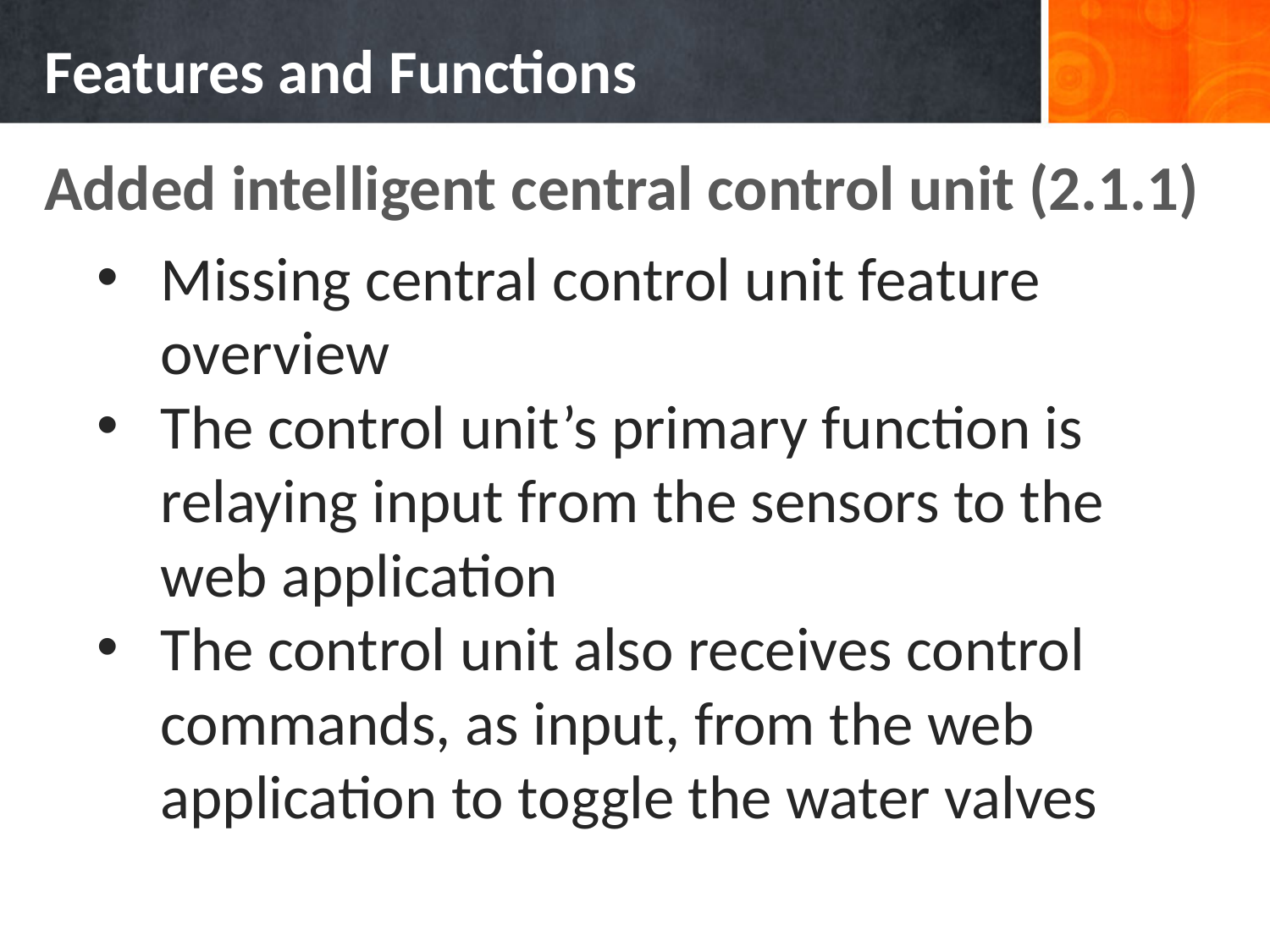

# Features and Functions
Added intelligent central control unit (2.1.1)
Missing central control unit feature overview
The control unit’s primary function is relaying input from the sensors to the web application
The control unit also receives control commands, as input, from the web application to toggle the water valves